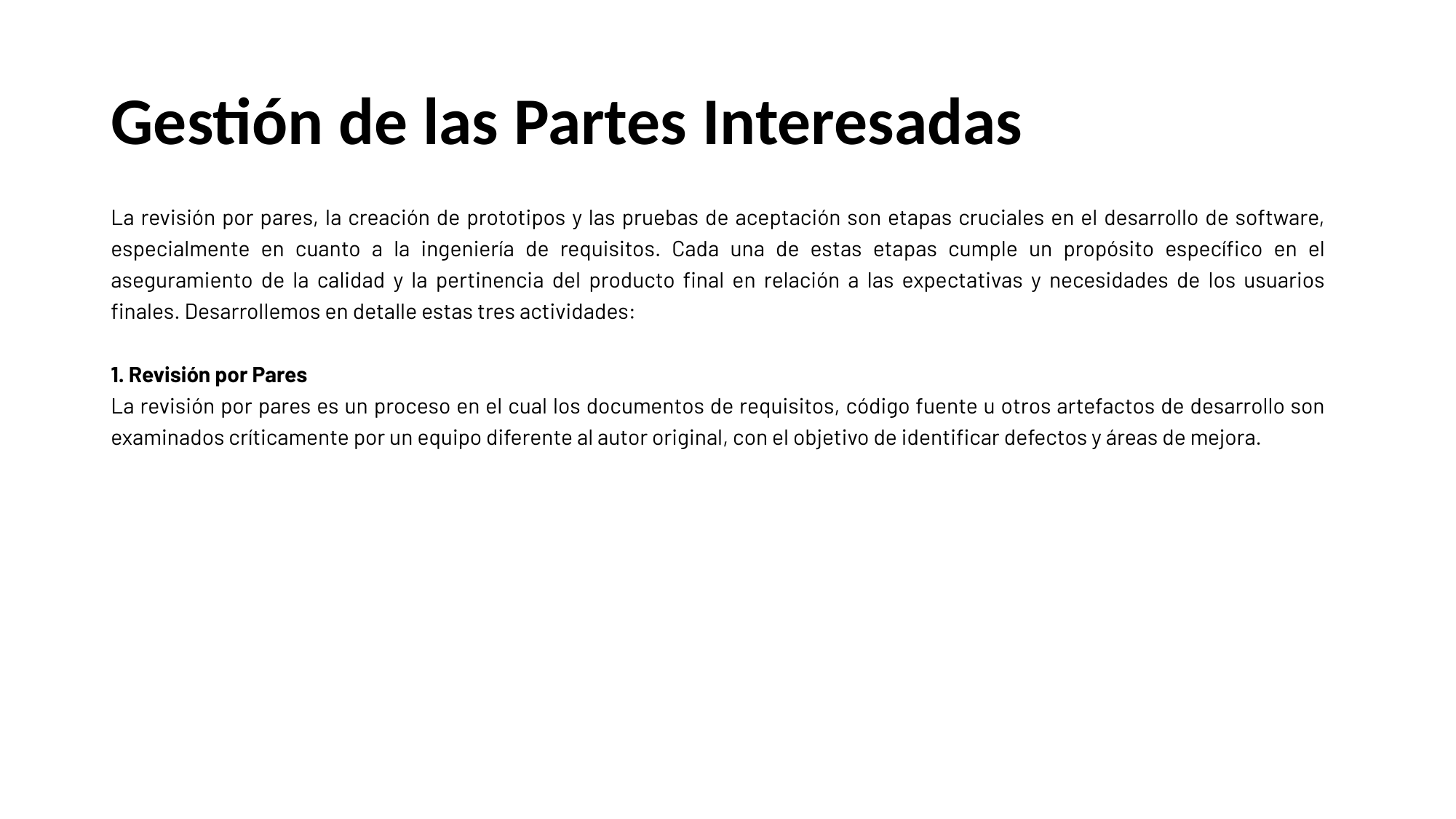

# Gestión de las Partes Interesadas
La revisión por pares, la creación de prototipos y las pruebas de aceptación son etapas cruciales en el desarrollo de software, especialmente en cuanto a la ingeniería de requisitos. Cada una de estas etapas cumple un propósito específico en el aseguramiento de la calidad y la pertinencia del producto final en relación a las expectativas y necesidades de los usuarios finales. Desarrollemos en detalle estas tres actividades:

1. Revisión por Pares
La revisión por pares es un proceso en el cual los documentos de requisitos, código fuente u otros artefactos de desarrollo son examinados críticamente por un equipo diferente al autor original, con el objetivo de identificar defectos y áreas de mejora.